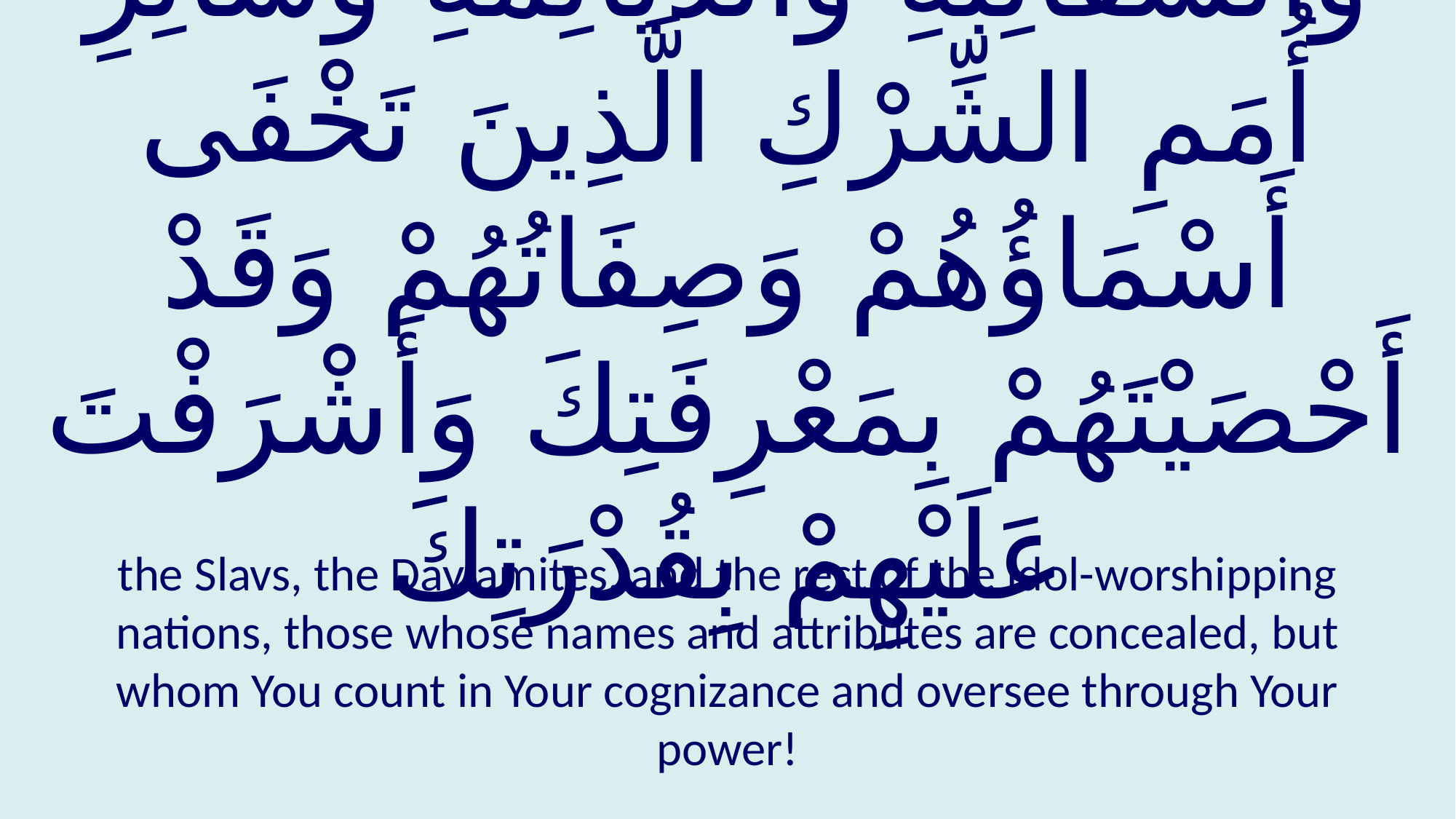

# وَالسَّقَالِبَةِ وَالدَّيَالِمَةِ وَسَائِرِ أُمَمِ الشِّرْكِ الَّذِينَ تَخْفَى أَسْمَاؤُهُمْ وَصِفَاتُهُمْ وَقَدْ أَحْصَيْتَهُمْ بِمَعْرِفَتِكَ وَأَشْرَفْتَ عَلَيْهِمْ بِقُدْرَتِكَ
the Slavs, the Daylamites, and the rest of the idol-worshipping nations, those whose names and attributes are concealed, but whom You count in Your cognizance and oversee through Your power!